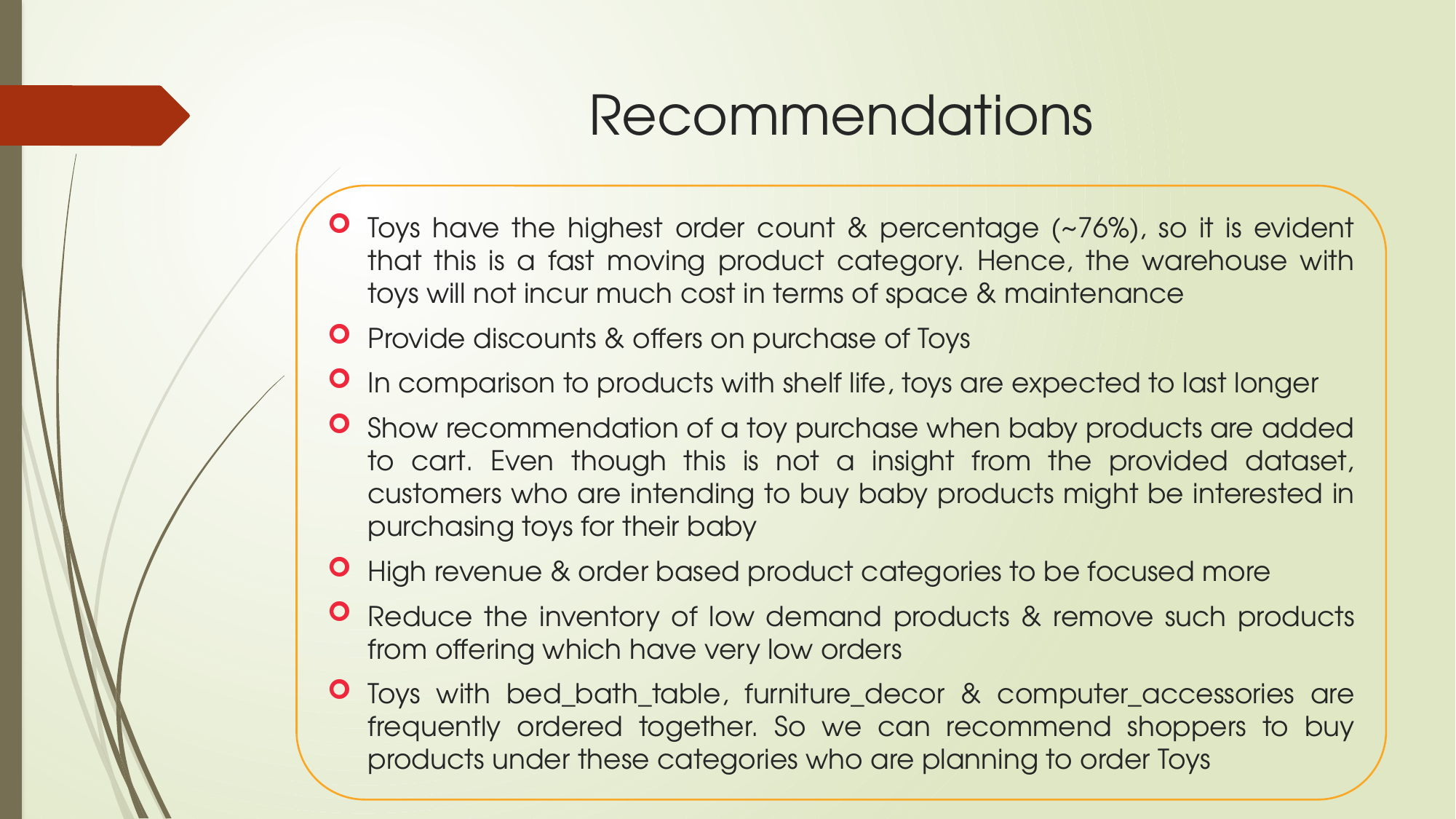

# Recommendations
Toys have the highest order count & percentage (~76%), so it is evident that this is a fast moving product category. Hence, the warehouse with toys will not incur much cost in terms of space & maintenance
Provide discounts & offers on purchase of Toys
In comparison to products with shelf life, toys are expected to last longer
Show recommendation of a toy purchase when baby products are added to cart. Even though this is not a insight from the provided dataset, customers who are intending to buy baby products might be interested in purchasing toys for their baby
High revenue & order based product categories to be focused more
Reduce the inventory of low demand products & remove such products from offering which have very low orders
Toys with bed_bath_table, furniture_decor & computer_accessories are frequently ordered together. So we can recommend shoppers to buy products under these categories who are planning to order Toys